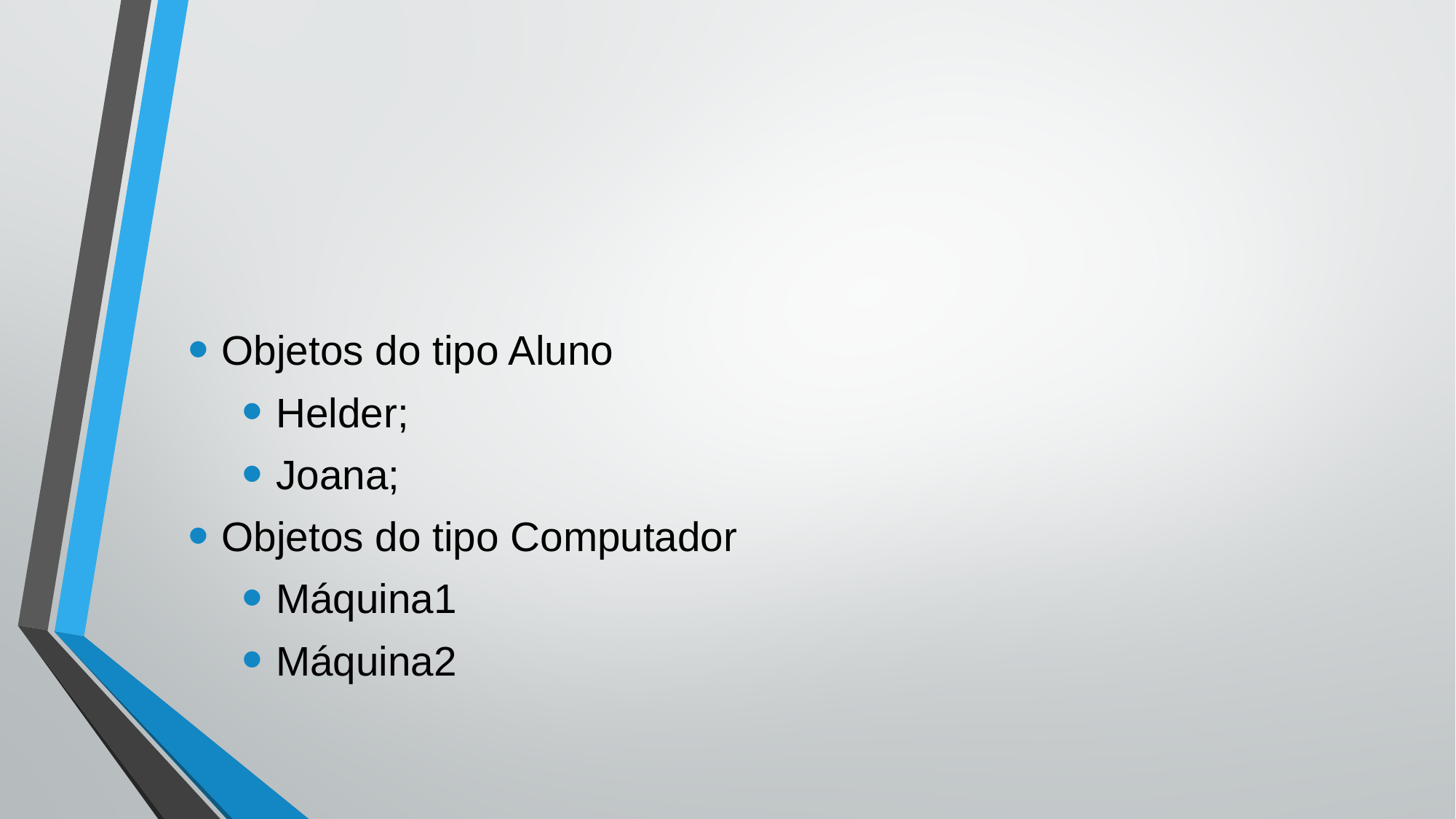

#
Objetos do tipo Aluno
Helder;
Joana;
Objetos do tipo Computador
Máquina1
Máquina2